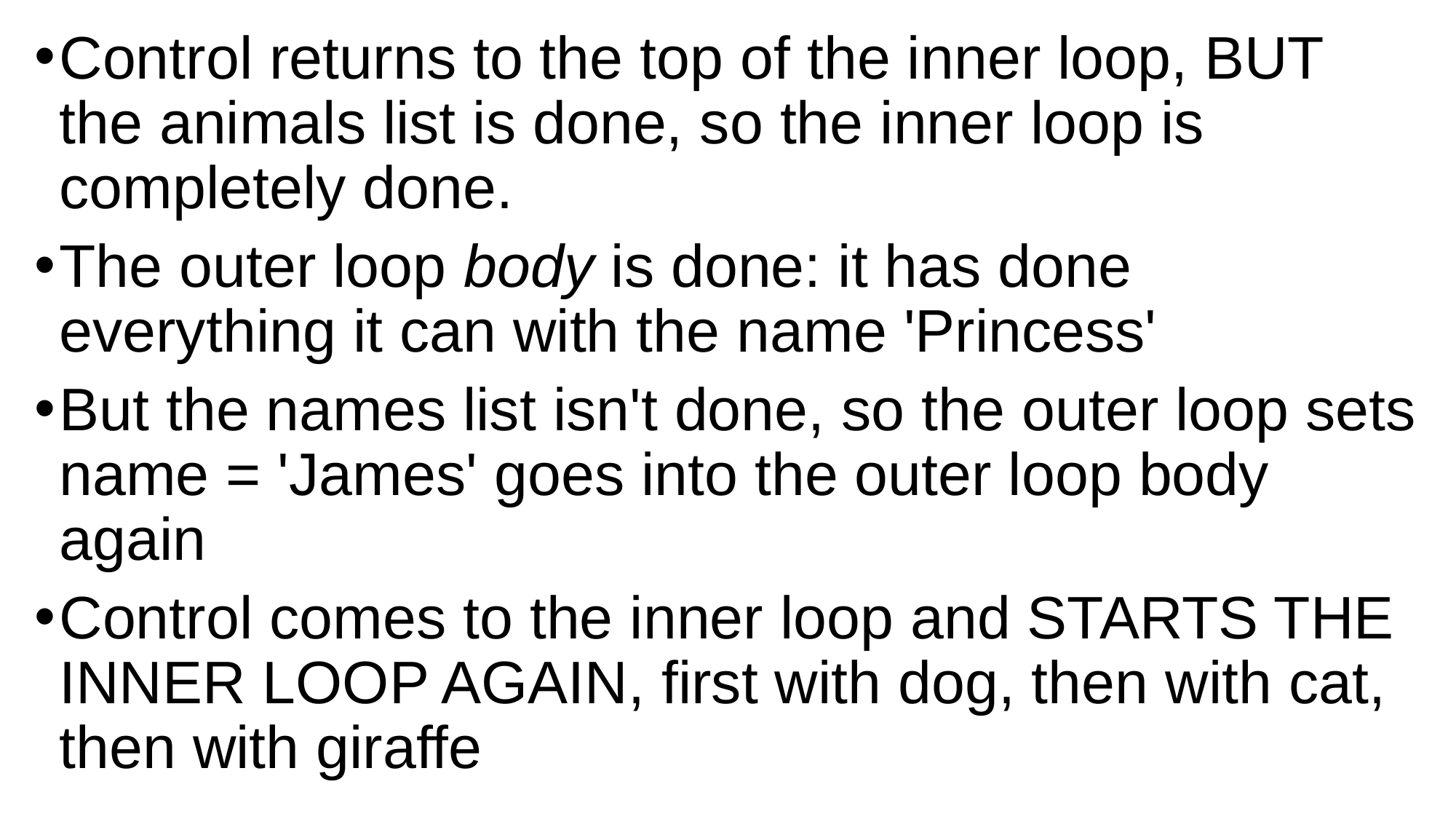

Control returns to the top of the inner loop, BUT the animals list is done, so the inner loop is completely done.
The outer loop body is done: it has done everything it can with the name 'Princess'
But the names list isn't done, so the outer loop sets name = 'James' goes into the outer loop body again
Control comes to the inner loop and STARTS THE INNER LOOP AGAIN, first with dog, then with cat, then with giraffe